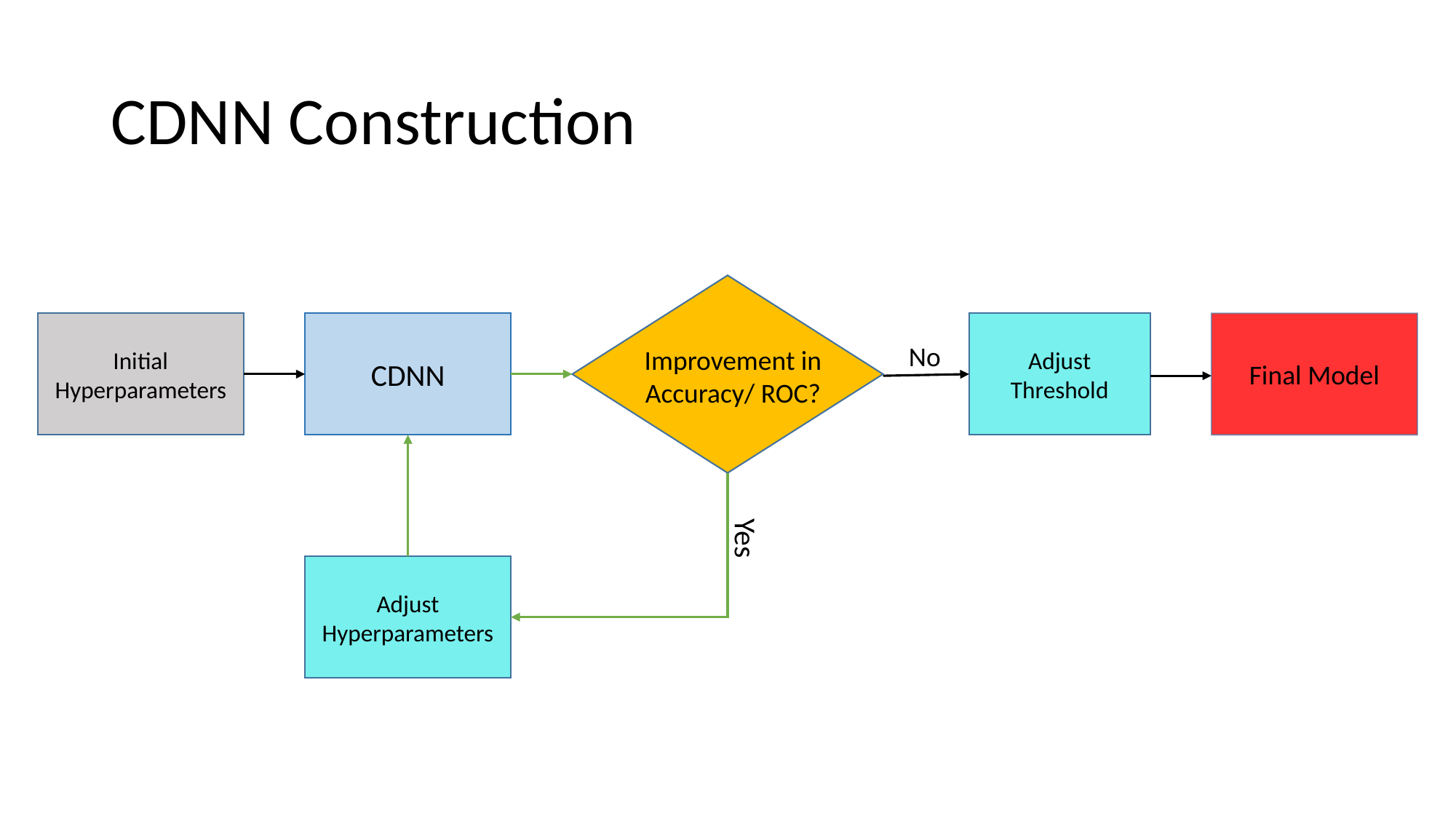

# CDNN Construction

CDNN
Adjust Threshold
Final Model
Initial Hyperparameters
Adjust Hyperparameters
No
Improvement in Accuracy/ ROC?

Yes